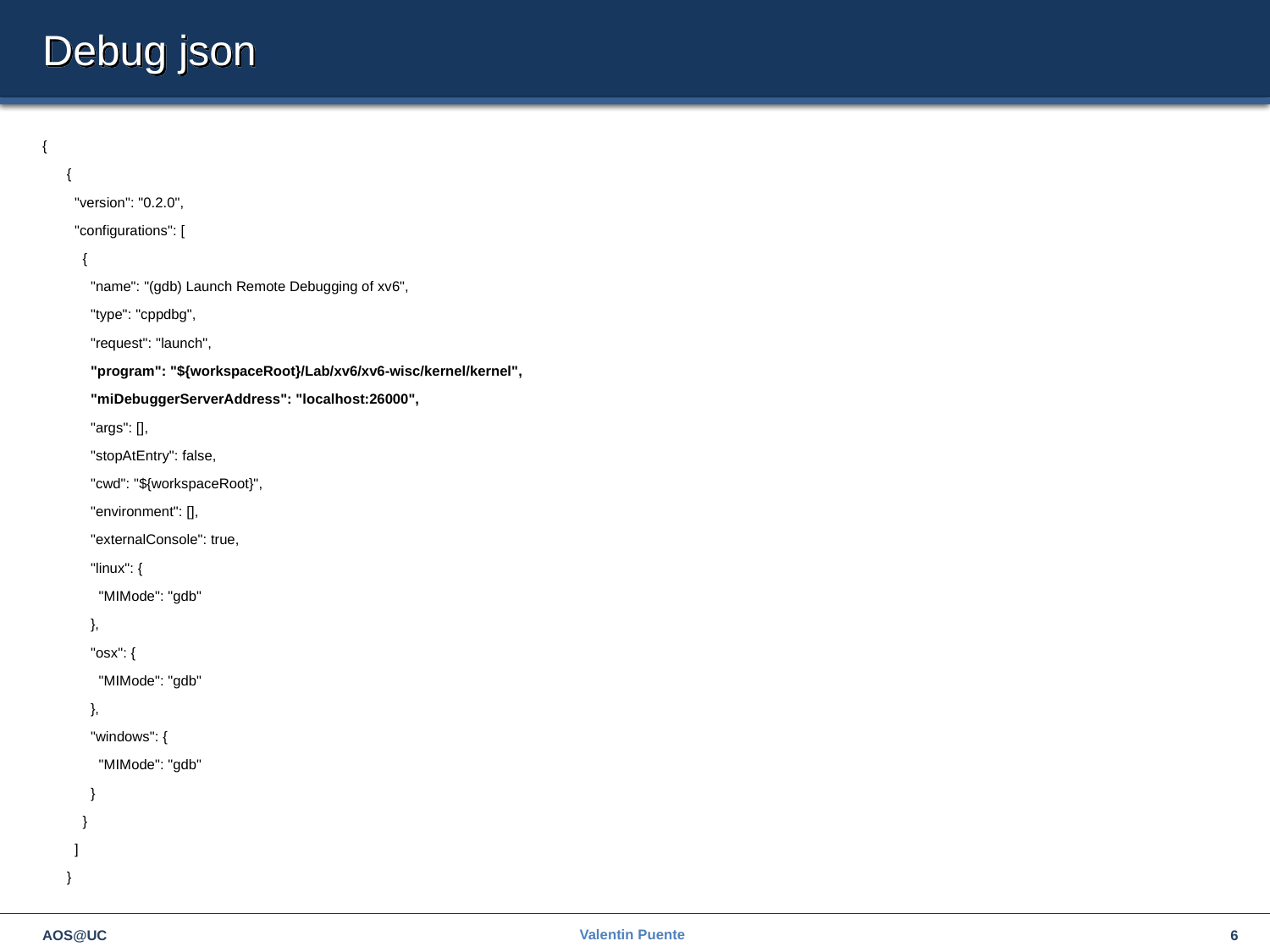

# Debug json
{
      {
        "version": "0.2.0",
        "configurations": [
          {
            "name": "(gdb) Launch Remote Debugging of xv6",
            "type": "cppdbg",
            "request": "launch",
            "program": "${workspaceRoot}/Lab/xv6/xv6-wisc/kernel/kernel",
            "miDebuggerServerAddress": "localhost:26000",
            "args": [],
            "stopAtEntry": false,
            "cwd": "${workspaceRoot}",
            "environment": [],
            "externalConsole": true,
            "linux": {
              "MIMode": "gdb"
            },
            "osx": {
              "MIMode": "gdb"
            },
            "windows": {
              "MIMode": "gdb"
            }
          }
        ]
      }

AOS@UC
Valentin Puente
6